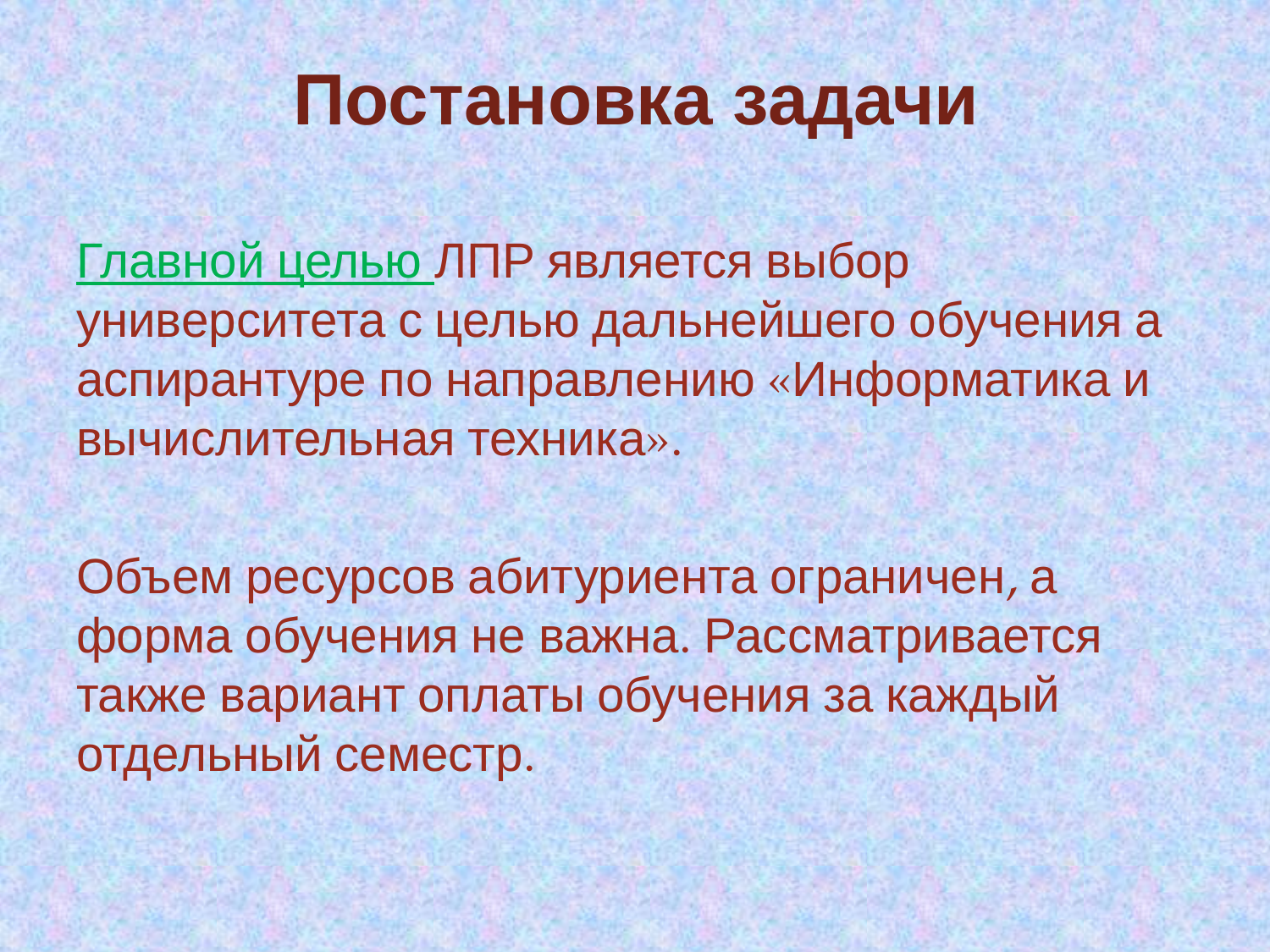

# Постановка задачи
Главной целью ЛПР является выбор университета с целью дальнейшего обучения а аспирантуре по направлению «Информатика и вычислительная техника».

Объем ресурсов абитуриента ограничен, а форма обучения не важна. Рассматривается также вариант оплаты обучения за каждый отдельный семестр.